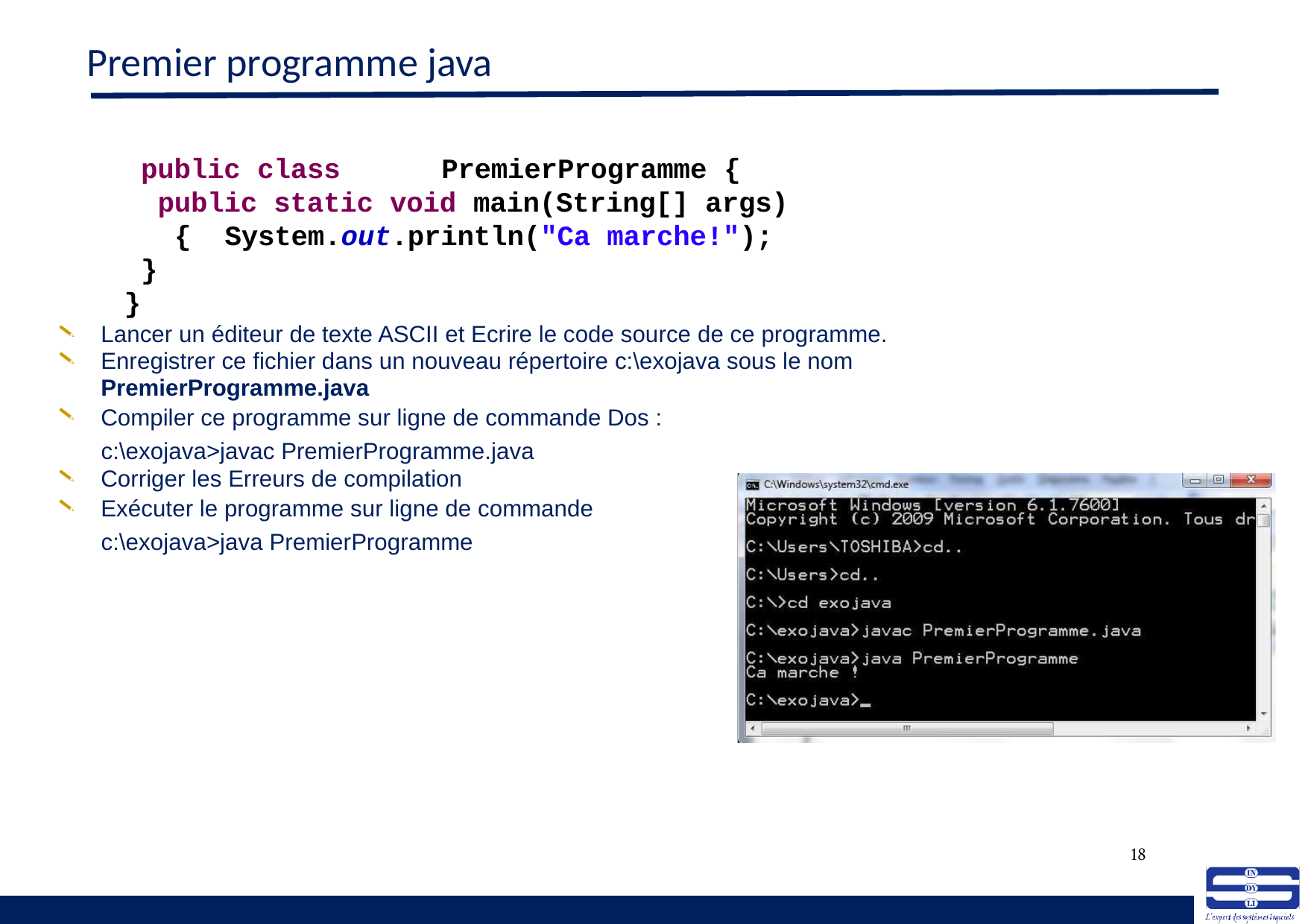

# Premier programme java
public class	PremierProgramme {
public static void main(String[] args) {  System.out.println("Ca marche!");
}
}
Lancer un éditeur de texte ASCII et Ecrire le code source de ce programme.
Enregistrer ce fichier dans un nouveau répertoire c:\exojava sous le nom
PremierProgramme.java
Compiler ce programme sur ligne de commande Dos :
c:\exojava>javac PremierProgramme.java
Corriger les Erreurs de compilation
Exécuter le programme sur ligne de commande
c:\exojava>java PremierProgramme

18